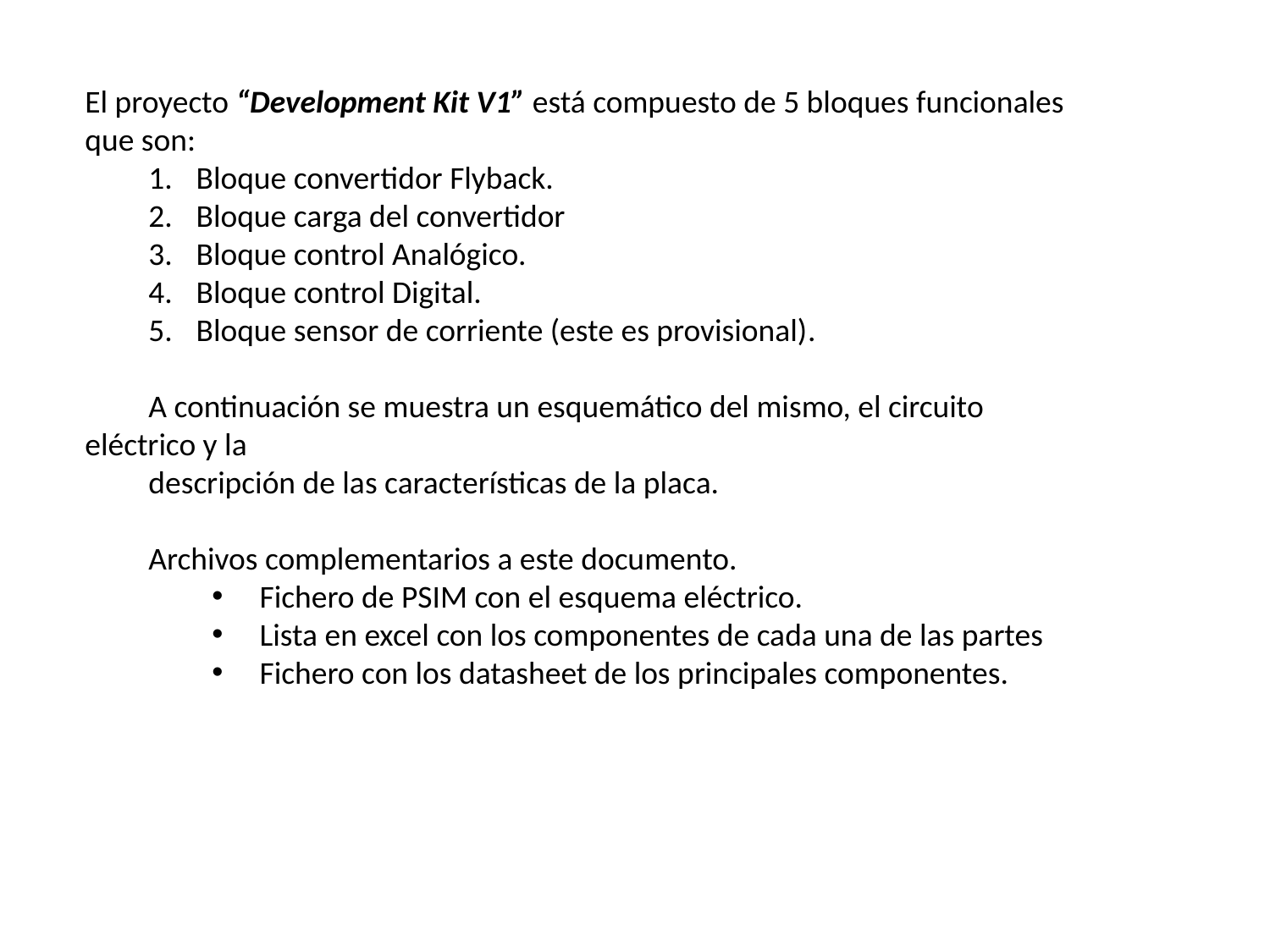

El proyecto “Development Kit V1” está compuesto de 5 bloques funcionales
que son:
Bloque convertidor Flyback.
Bloque carga del convertidor
Bloque control Analógico.
Bloque control Digital.
Bloque sensor de corriente (este es provisional).

A continuación se muestra un esquemático del mismo, el circuito eléctrico y la
descripción de las características de la placa.

Archivos complementarios a este documento.
Fichero de PSIM con el esquema eléctrico.
Lista en excel con los componentes de cada una de las partes
Fichero con los datasheet de los principales componentes.